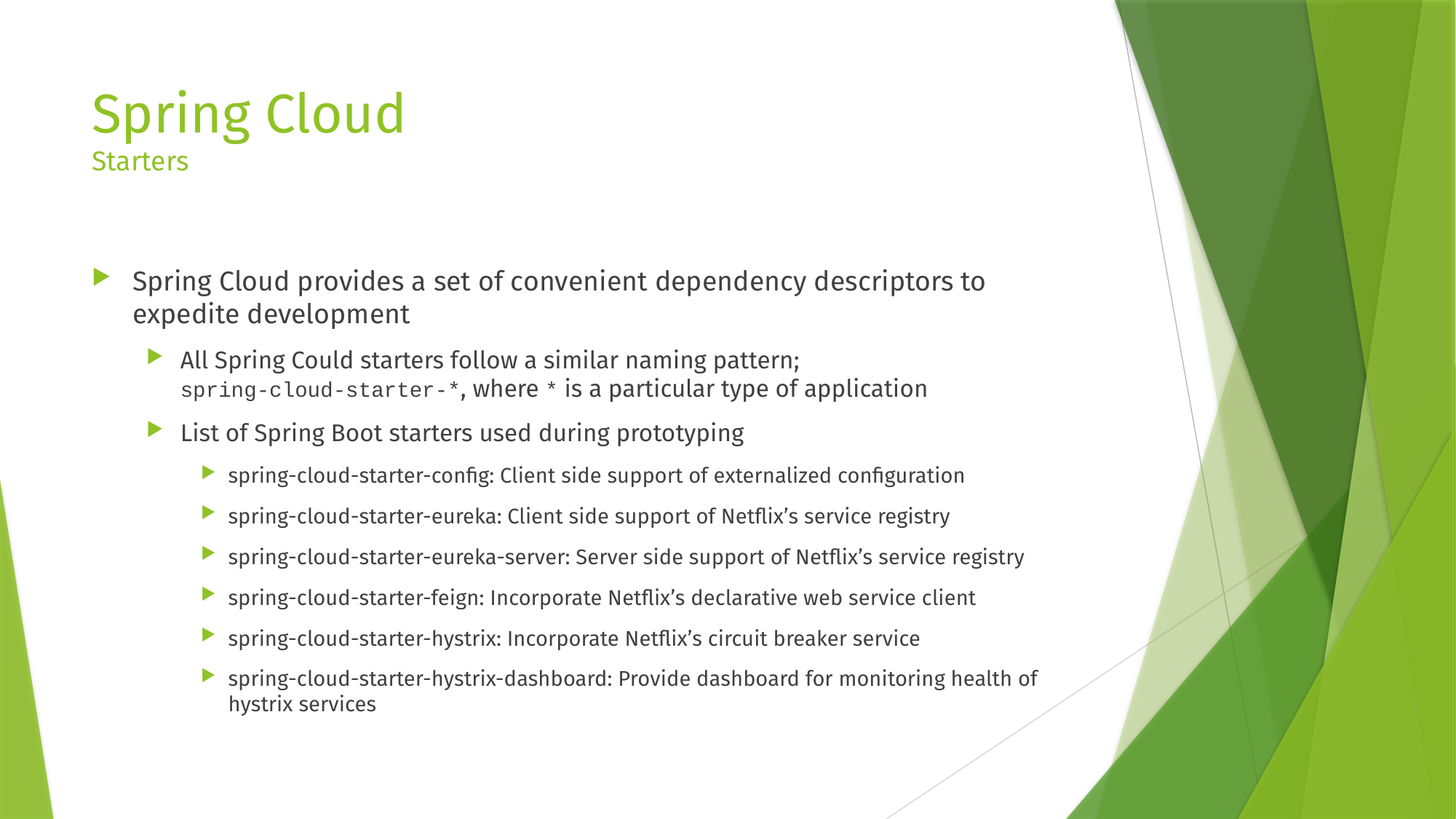

# Spring Cloud Starters
Spring Cloud provides a set of convenient dependency descriptors to expedite development
All Spring Could starters follow a similar naming pattern;
spring-cloud-starter-*, where * is a particular type of application
List of Spring Boot starters used during prototyping
spring-cloud-starter-config: Client side support of externalized configuration
spring-cloud-starter-eureka: Client side support of Netflix’s service registry
spring-cloud-starter-eureka-server: Server side support of Netflix’s service registry
spring-cloud-starter-feign: Incorporate Netflix’s declarative web service client
spring-cloud-starter-hystrix: Incorporate Netflix’s circuit breaker service
spring-cloud-starter-hystrix-dashboard: Provide dashboard for monitoring health of hystrix services